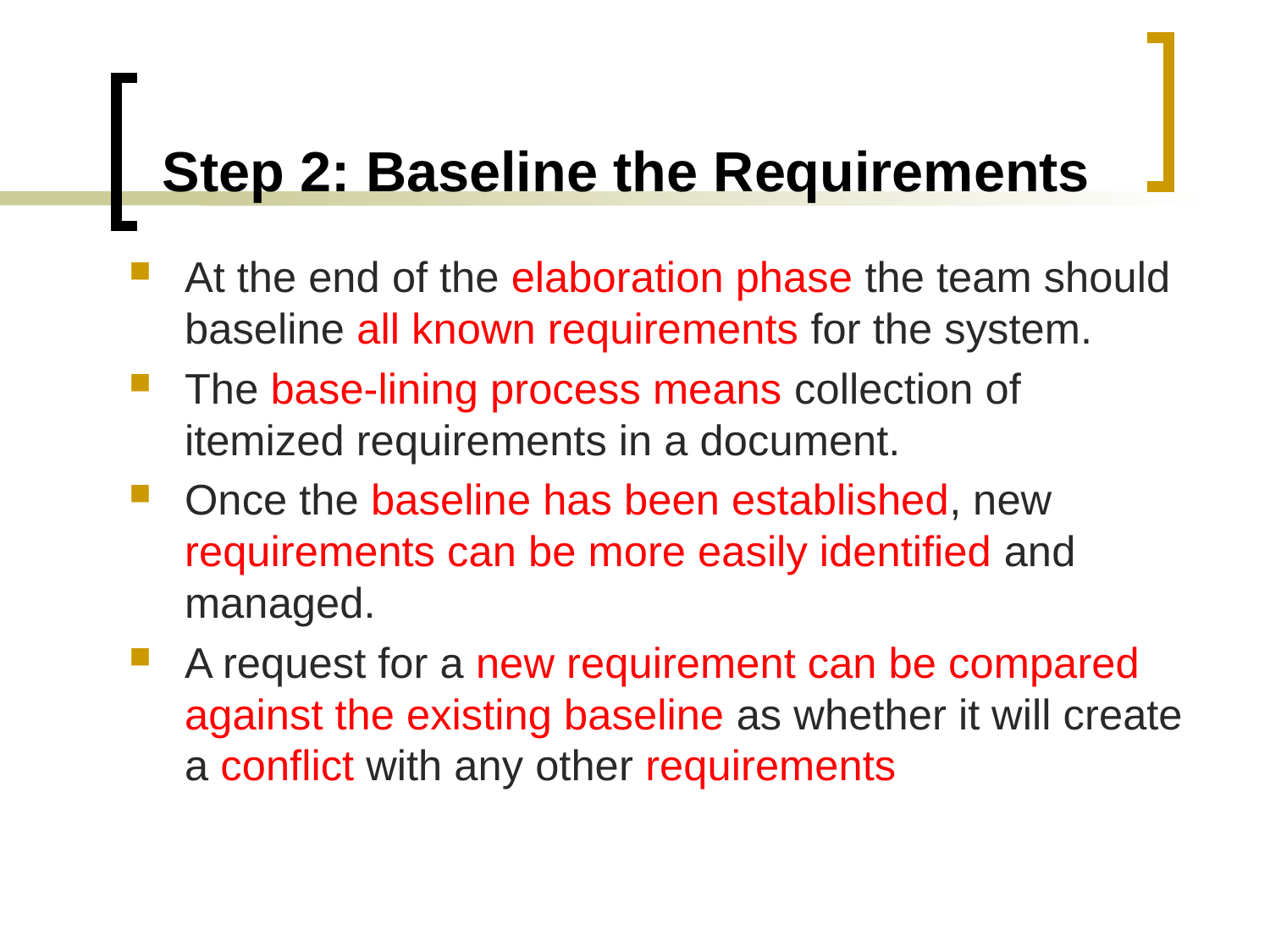

# Step 2: Baseline the Requirements
At the end of the elaboration phase the team should baseline all known requirements for the system.
The base-lining process means collection of itemized requirements in a document.
Once the baseline has been established, new requirements can be more easily identified and managed.
A request for a new requirement can be compared against the existing baseline as whether it will create a conflict with any other requirements